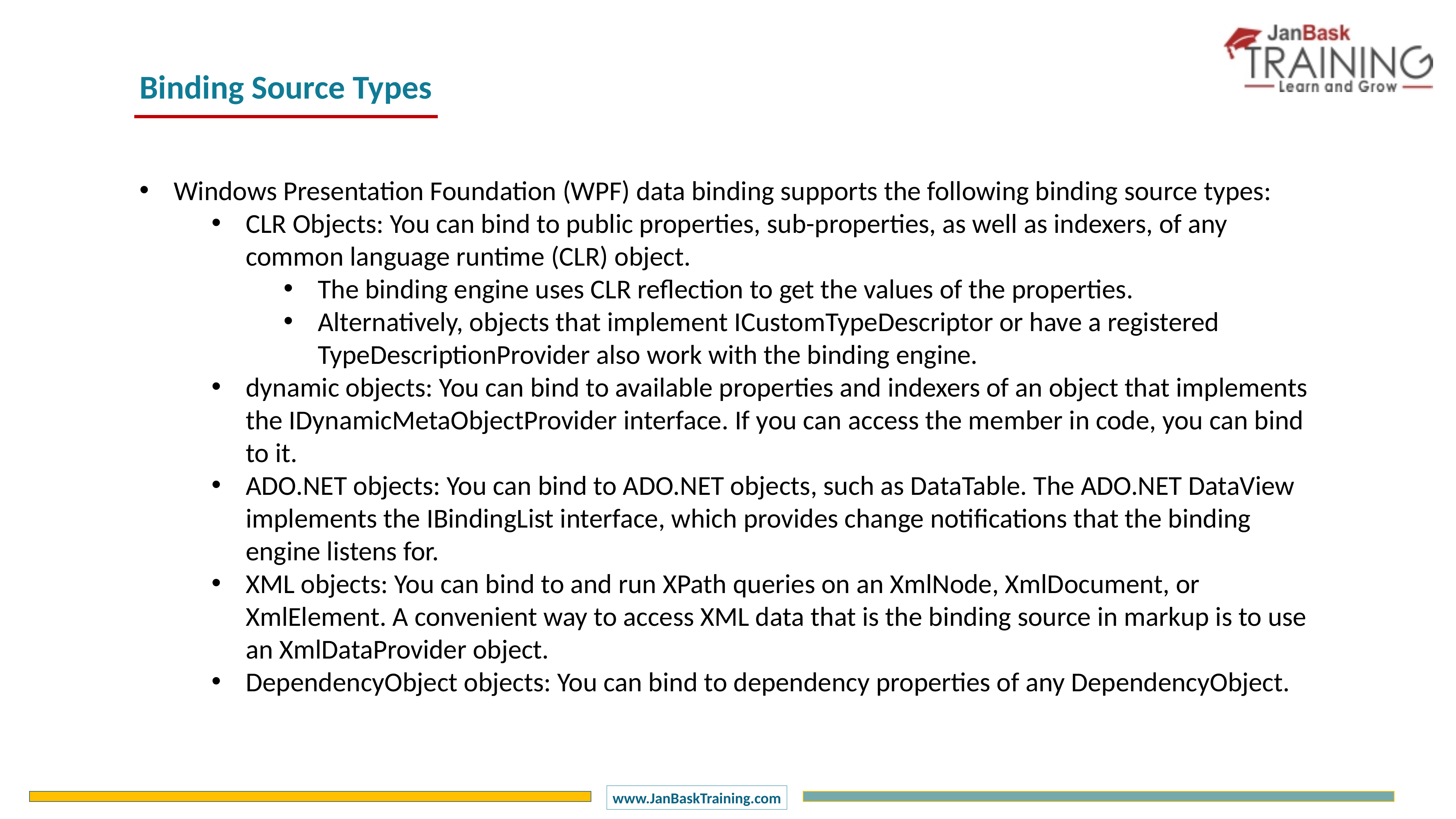

Binding Source Types
Windows Presentation Foundation (WPF) data binding supports the following binding source types:
CLR Objects: You can bind to public properties, sub-properties, as well as indexers, of any common language runtime (CLR) object.
The binding engine uses CLR reflection to get the values of the properties.
Alternatively, objects that implement ICustomTypeDescriptor or have a registered TypeDescriptionProvider also work with the binding engine.
dynamic objects: You can bind to available properties and indexers of an object that implements the IDynamicMetaObjectProvider interface. If you can access the member in code, you can bind to it.
ADO.NET objects: You can bind to ADO.NET objects, such as DataTable. The ADO.NET DataView implements the IBindingList interface, which provides change notifications that the binding engine listens for.
XML objects: You can bind to and run XPath queries on an XmlNode, XmlDocument, or XmlElement. A convenient way to access XML data that is the binding source in markup is to use an XmlDataProvider object.
DependencyObject objects: You can bind to dependency properties of any DependencyObject.